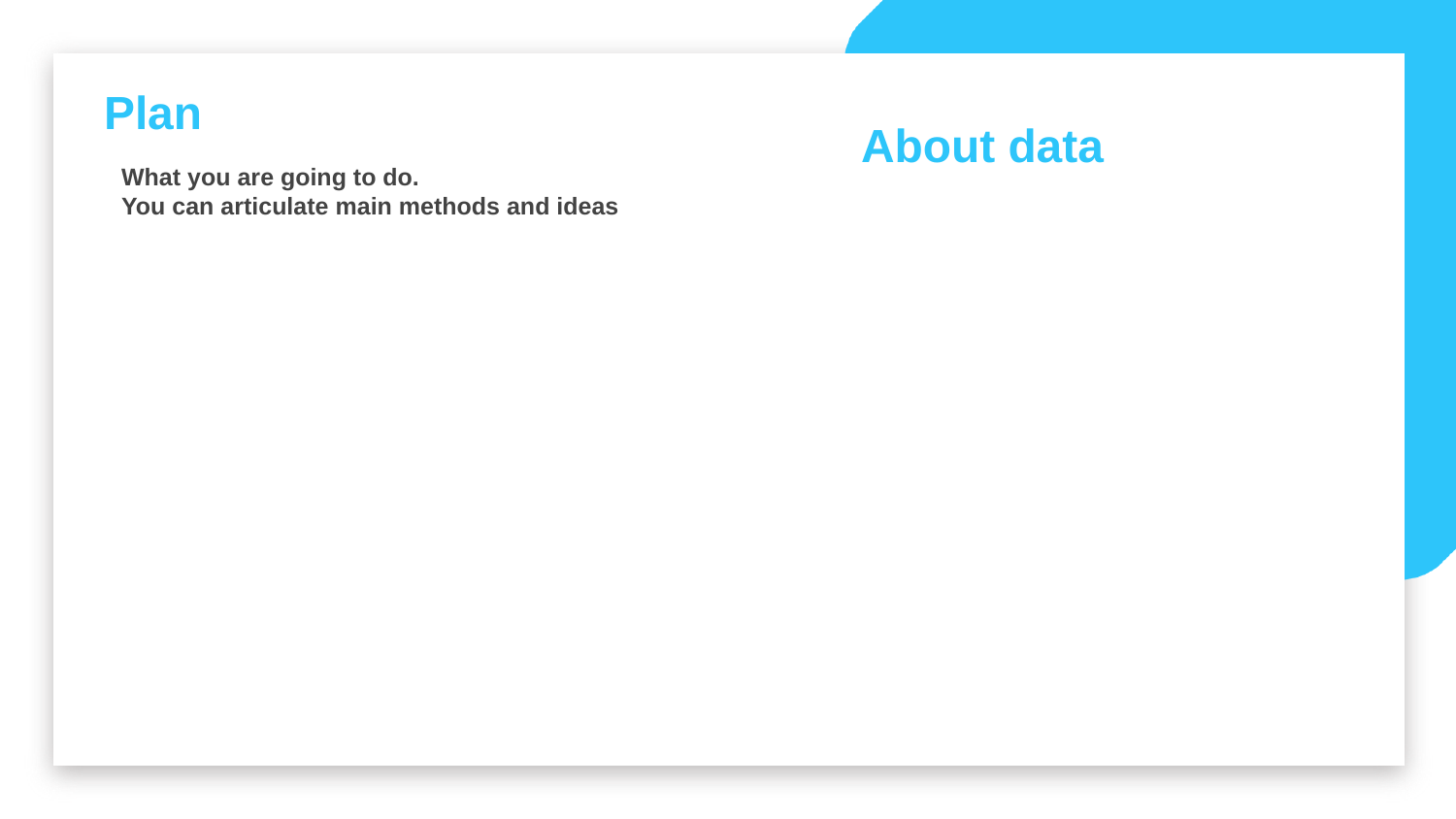

Plan
About data
What you are going to do.
You can articulate main methods and ideas